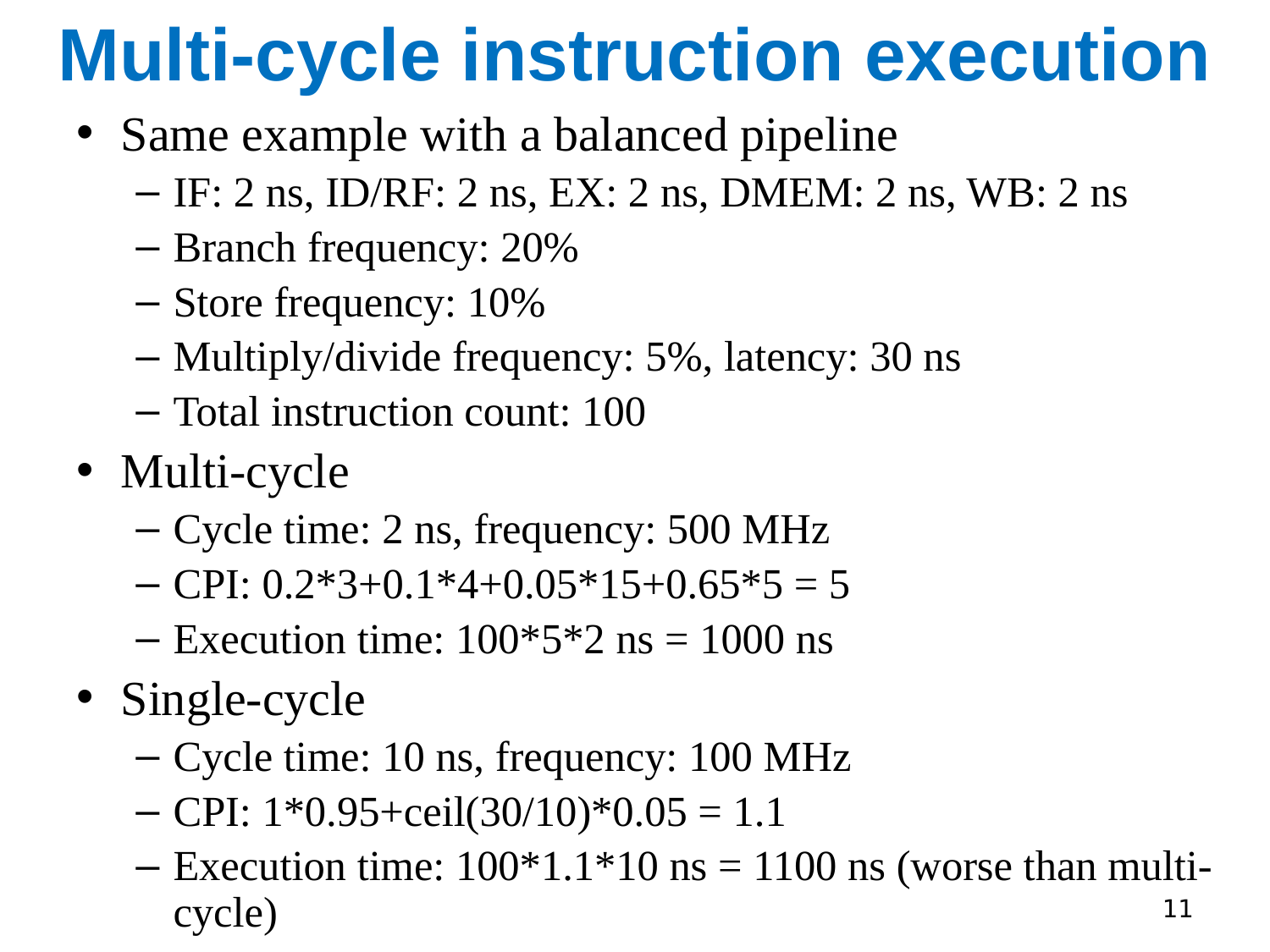

# Multi-cycle instruction execution
Same example with a balanced pipeline
IF: 2 ns, ID/RF: 2 ns, EX: 2 ns, DMEM: 2 ns, WB: 2 ns
Branch frequency: 20%
Store frequency: 10%
Multiply/divide frequency: 5%, latency: 30 ns
Total instruction count: 100
Multi-cycle
Cycle time: 2 ns, frequency: 500 MHz
CPI: 0.2*3+0.1*4+0.05*15+0.65*5 = 5
Execution time: 100*5*2 ns = 1000 ns
Single-cycle
Cycle time: 10 ns, frequency: 100 MHz
CPI: 1*0.95+ceil(30/10)*0.05 = 1.1
Execution time: 100*1.1*10 ns = 1100 ns (worse than multi-cycle)

11